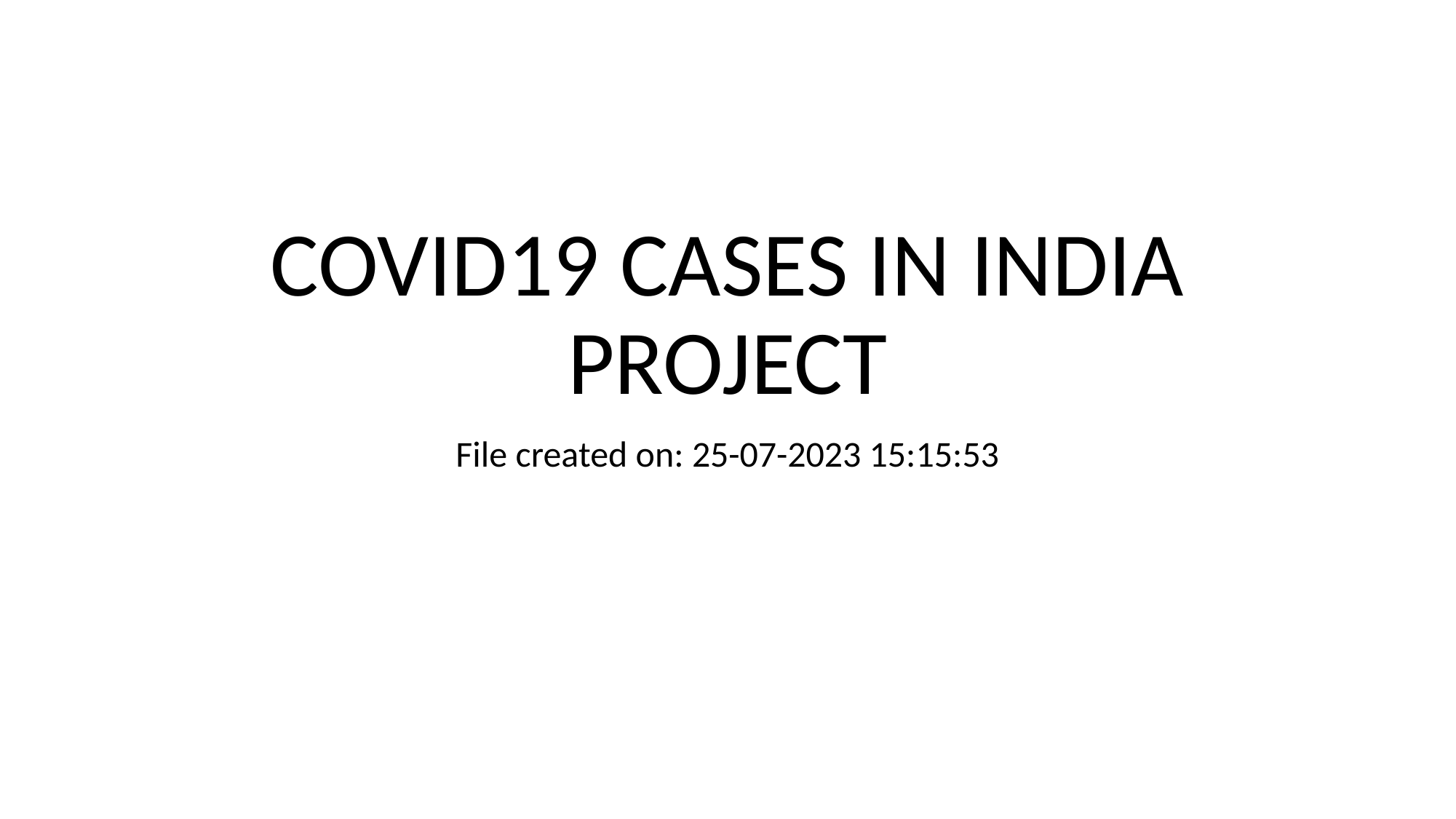

# COVID19 CASES IN INDIA PROJECT
File created on: 25-07-2023 15:15:53